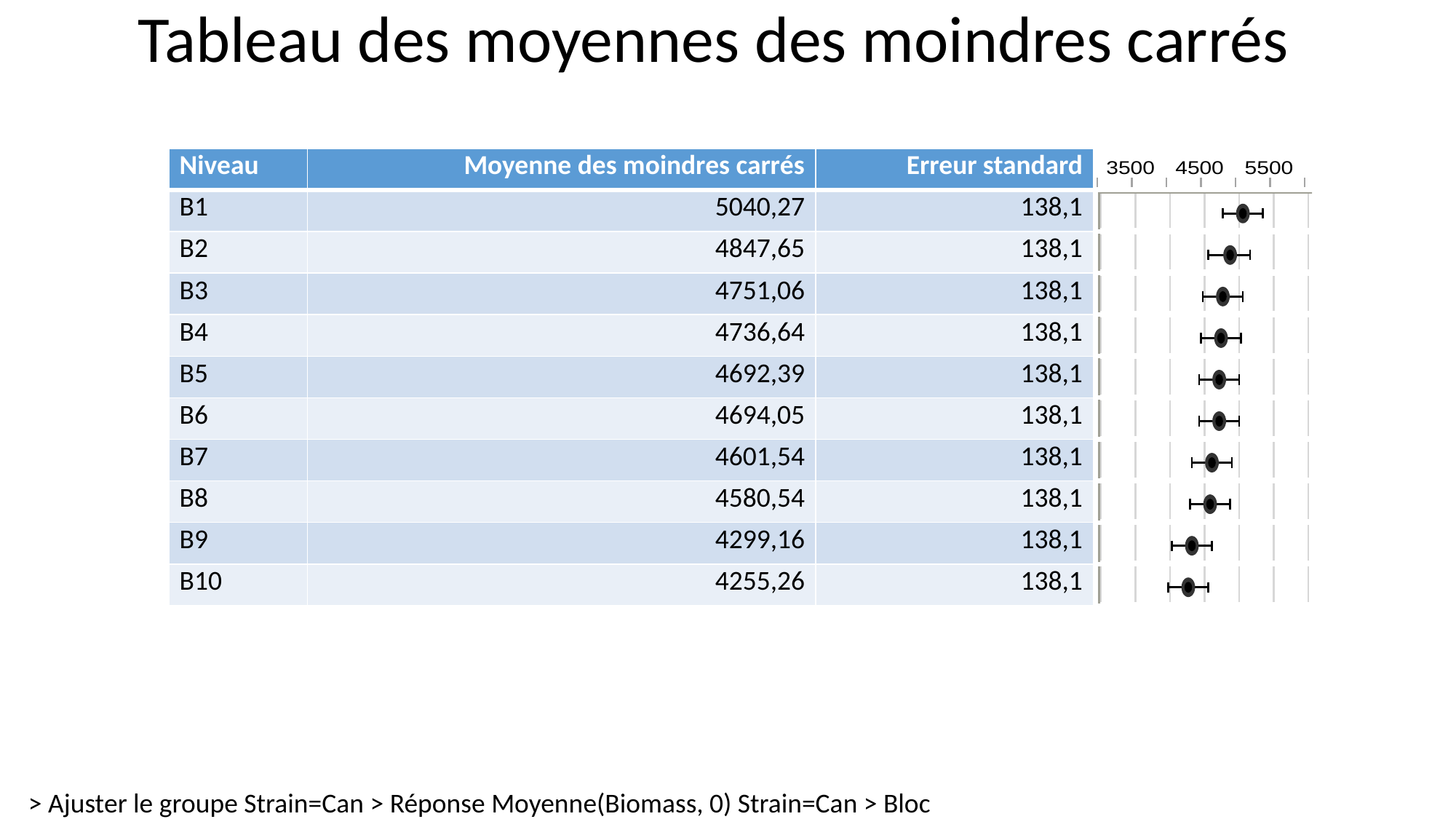

# Tableau des moyennes des moindres carrés
| Niveau | Moyenne des moindres carrés | Erreur standard |  |
| --- | --- | --- | --- |
| B1 | 5040,27 | 138,1 |  |
| B2 | 4847,65 | 138,1 |  |
| B3 | 4751,06 | 138,1 |  |
| B4 | 4736,64 | 138,1 |  |
| B5 | 4692,39 | 138,1 |  |
| B6 | 4694,05 | 138,1 |  |
| B7 | 4601,54 | 138,1 |  |
| B8 | 4580,54 | 138,1 |  |
| B9 | 4299,16 | 138,1 |  |
| B10 | 4255,26 | 138,1 |  |
> Ajuster le groupe Strain=Can > Réponse Moyenne(Biomass, 0) Strain=Can > Bloc